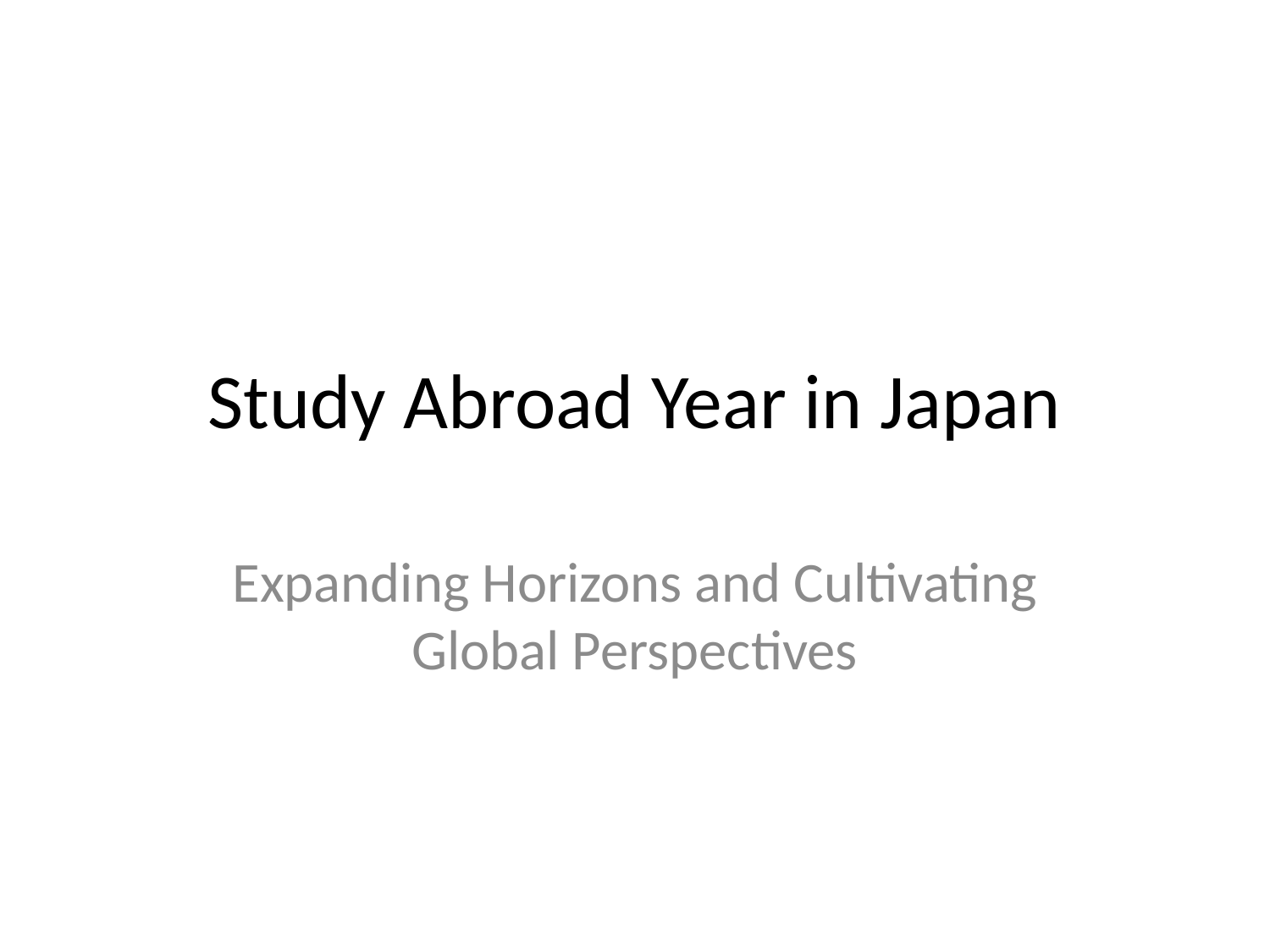

# Study Abroad Year in Japan
Expanding Horizons and Cultivating Global Perspectives